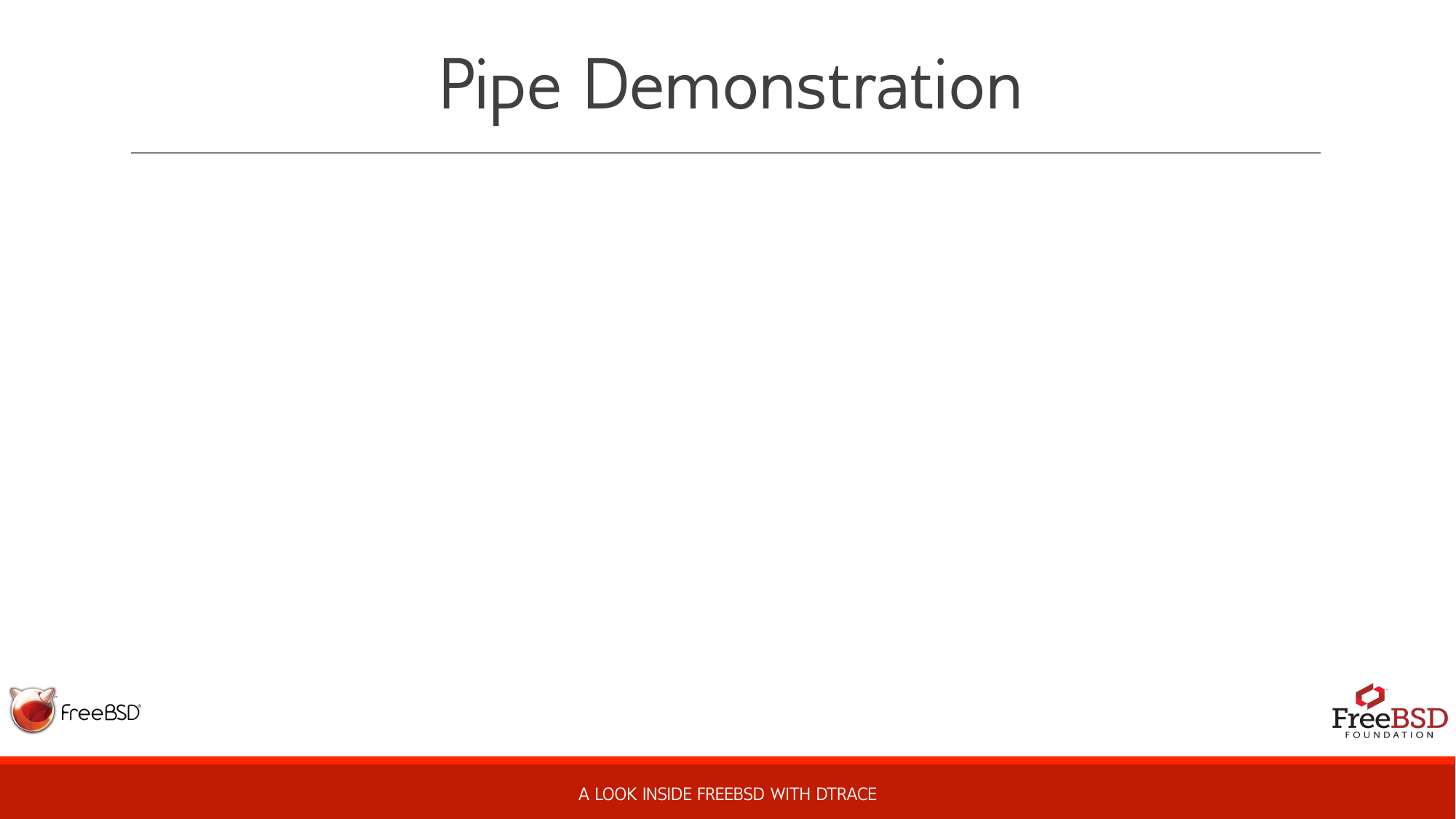

# Pipe Demonstration
A Look Inside FreeBSD with DTrace